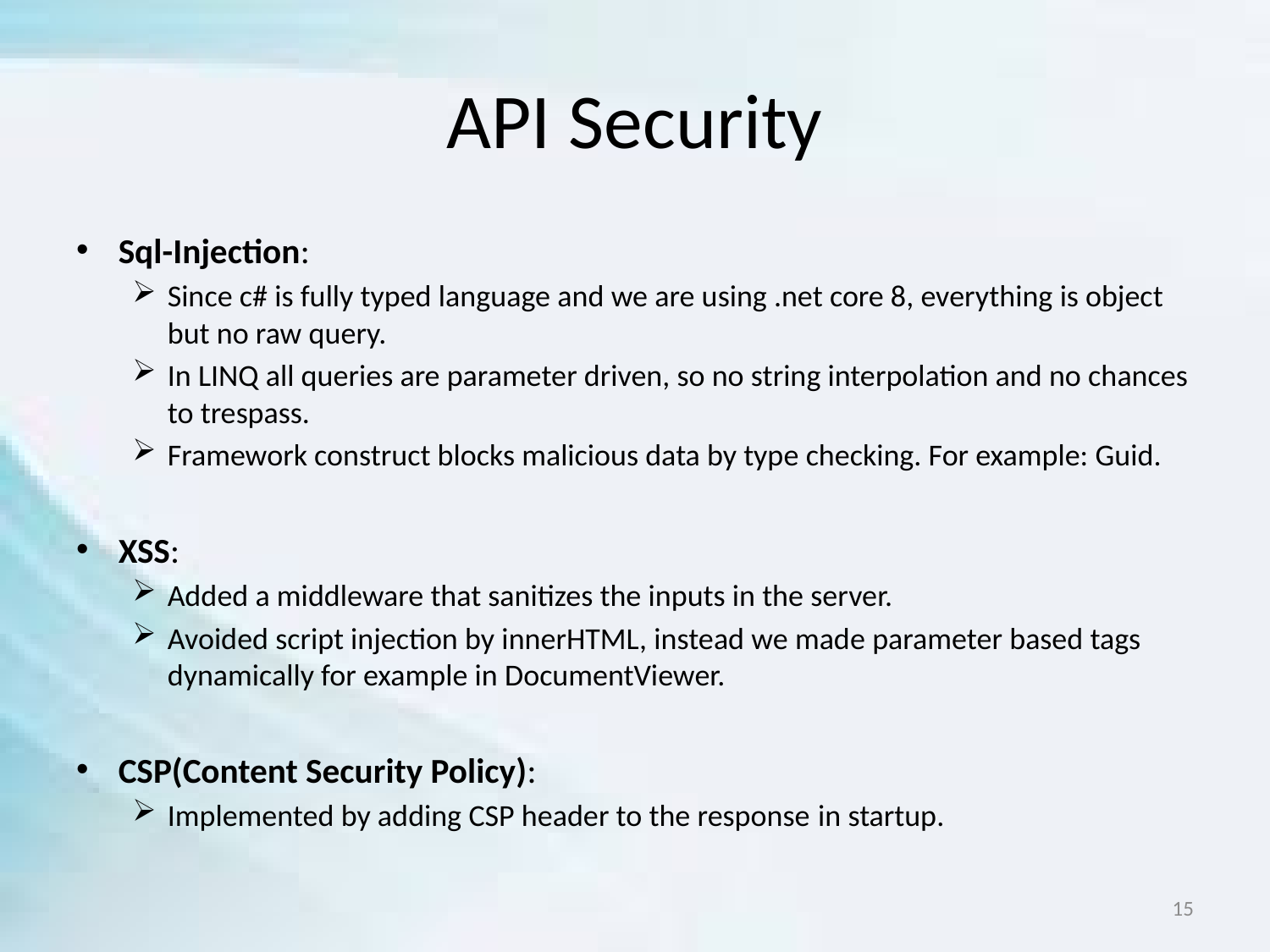

# API Security
Sql-Injection:
Since c# is fully typed language and we are using .net core 8, everything is object but no raw query.
In LINQ all queries are parameter driven, so no string interpolation and no chances to trespass.
Framework construct blocks malicious data by type checking. For example: Guid.

XSS:
Added a middleware that sanitizes the inputs in the server.
Avoided script injection by innerHTML, instead we made parameter based tags dynamically for example in DocumentViewer.

CSP(Content Security Policy):
Implemented by adding CSP header to the response in startup.

15